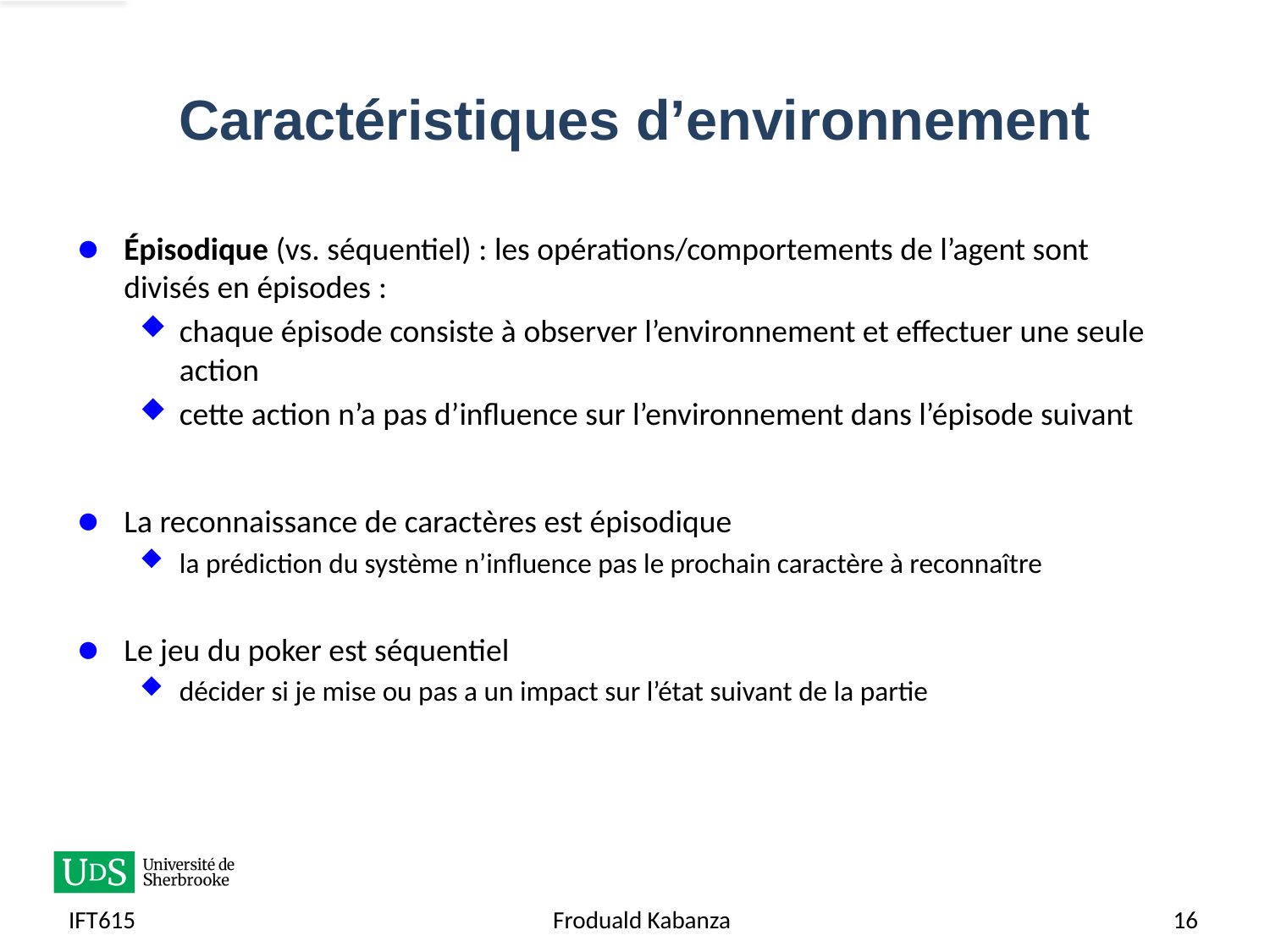

# Caractéristiques d’environnement
Épisodique (vs. séquentiel) : les opérations/comportements de l’agent sont divisés en épisodes :
chaque épisode consiste à observer l’environnement et effectuer une seule action
cette action n’a pas d’influence sur l’environnement dans l’épisode suivant

La reconnaissance de caractères est épisodique
la prédiction du système n’influence pas le prochain caractère à reconnaître

Le jeu du poker est séquentiel
décider si je mise ou pas a un impact sur l’état suivant de la partie
IFT615
Froduald Kabanza
16